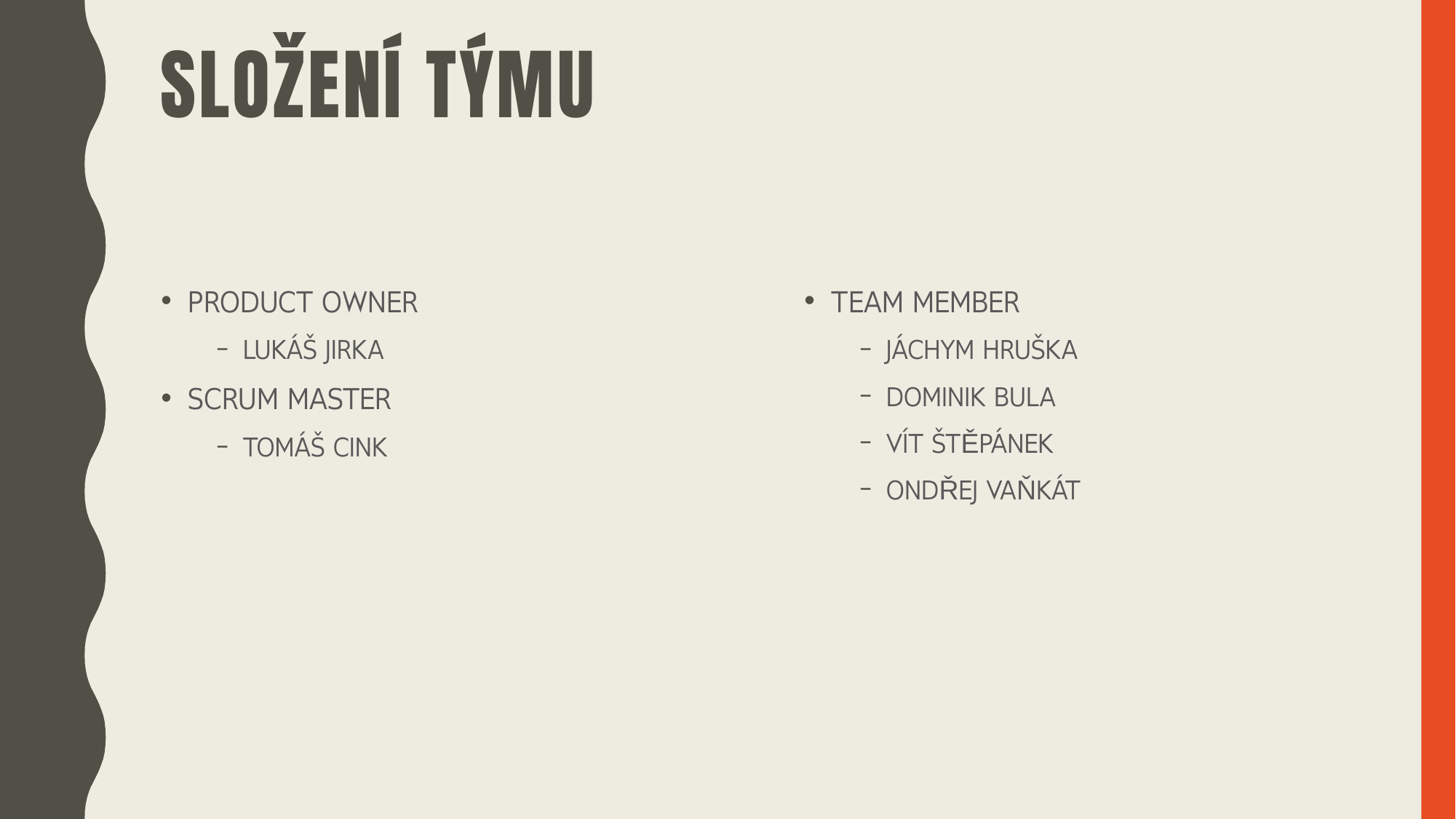

# SLOŽENÍ TÝMU
PRODUCT OWNER
LUKÁŠ JIRKA
SCRUM MASTER
TOMÁŠ CINK
TEAM MEMBER
JÁCHYM HRUŠKA
DOMINIK BULA
VÍT ŠTĚPÁNEK
ONDŘEJ VAŇKÁT